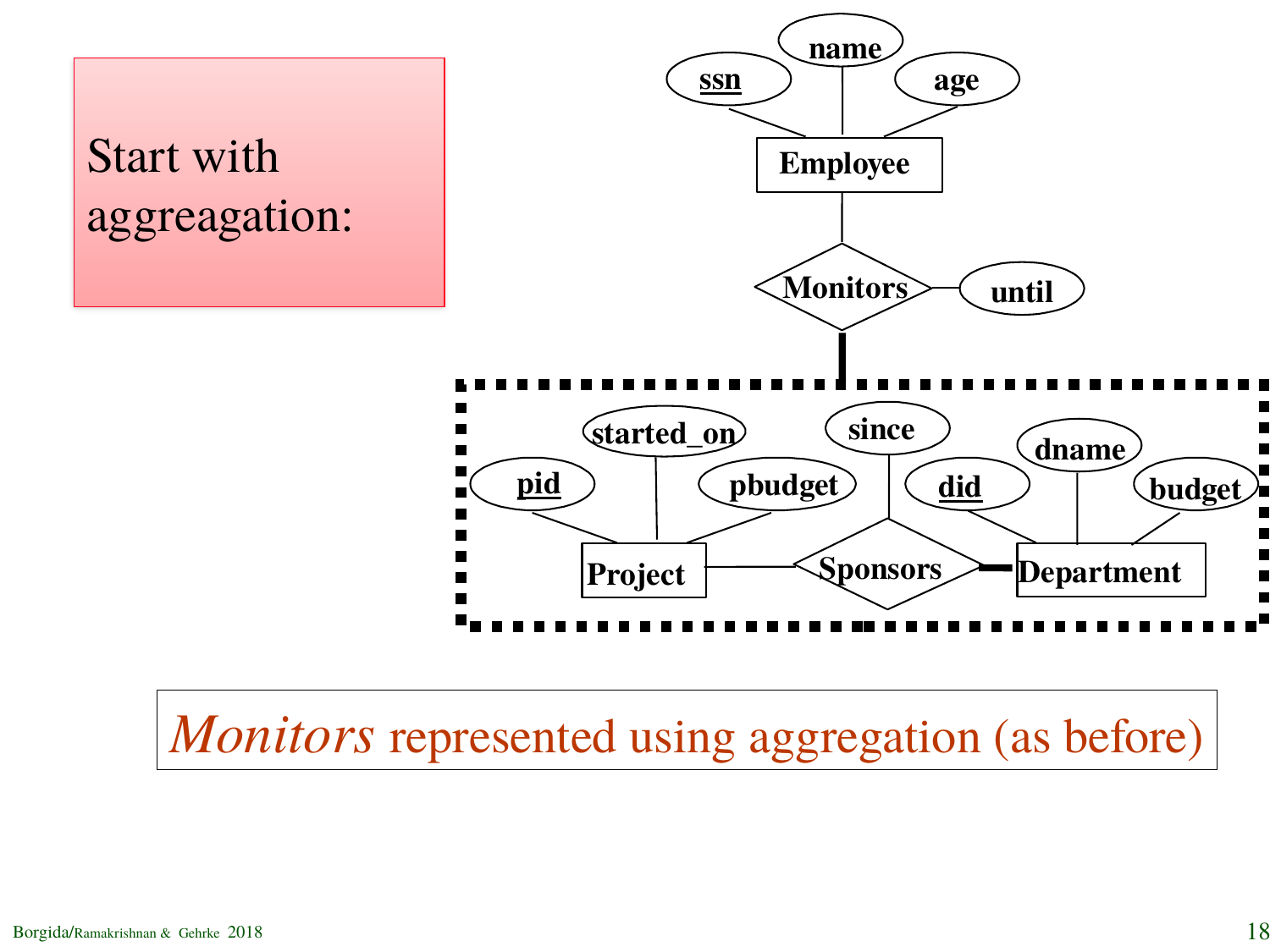

name
ssn
age

Start with aggreagation:

Employee

Monitors

until

since
started_on

dname

pid

pbudget

did
budget

Sponsors

Department
Project

Monitors represented using aggregation (as before)